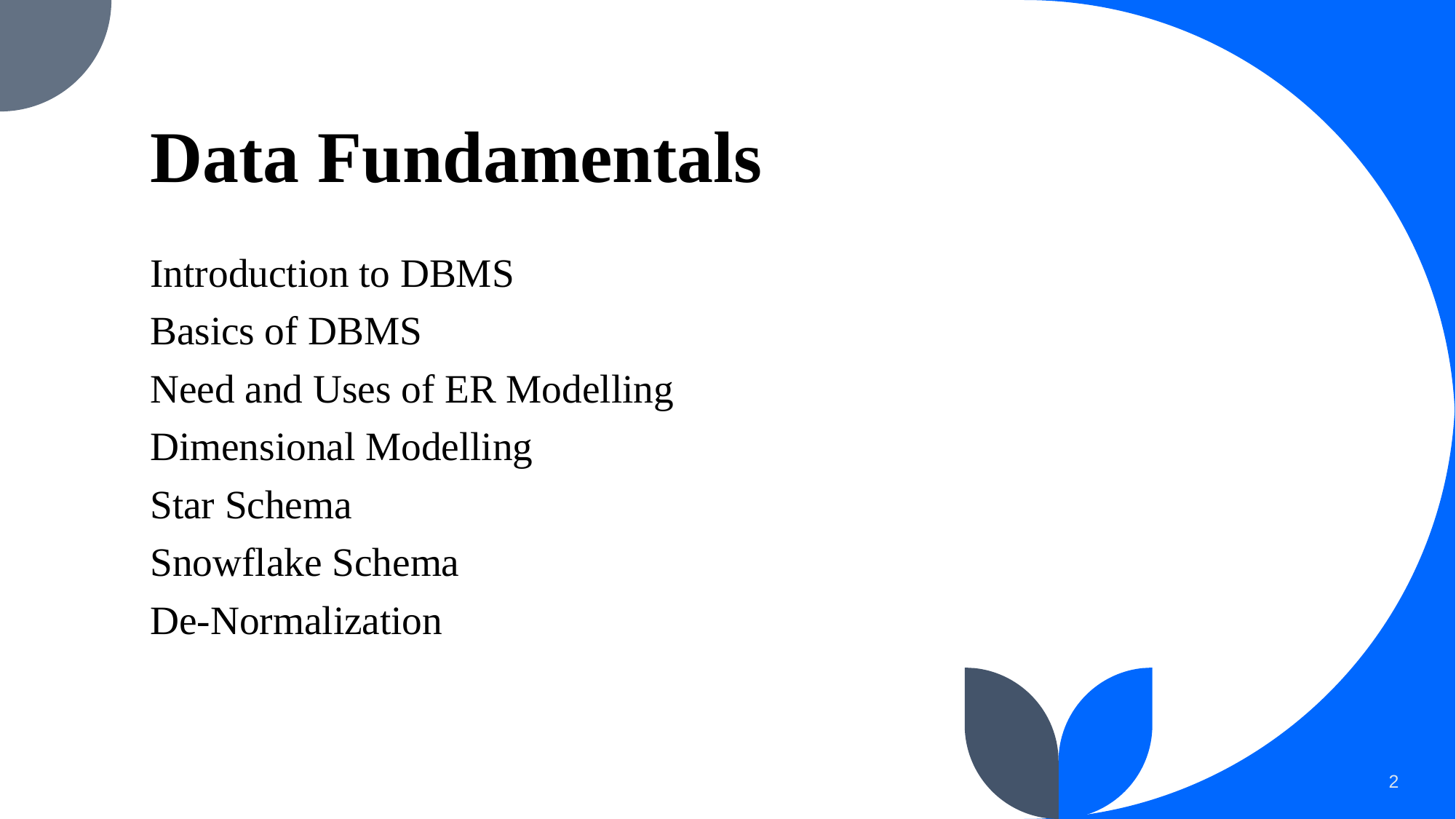

# Data Fundamentals
Introduction to DBMS
Basics of DBMS
Need and Uses of ER Modelling
Dimensional Modelling
Star Schema
Snowflake Schema
De-Normalization

2